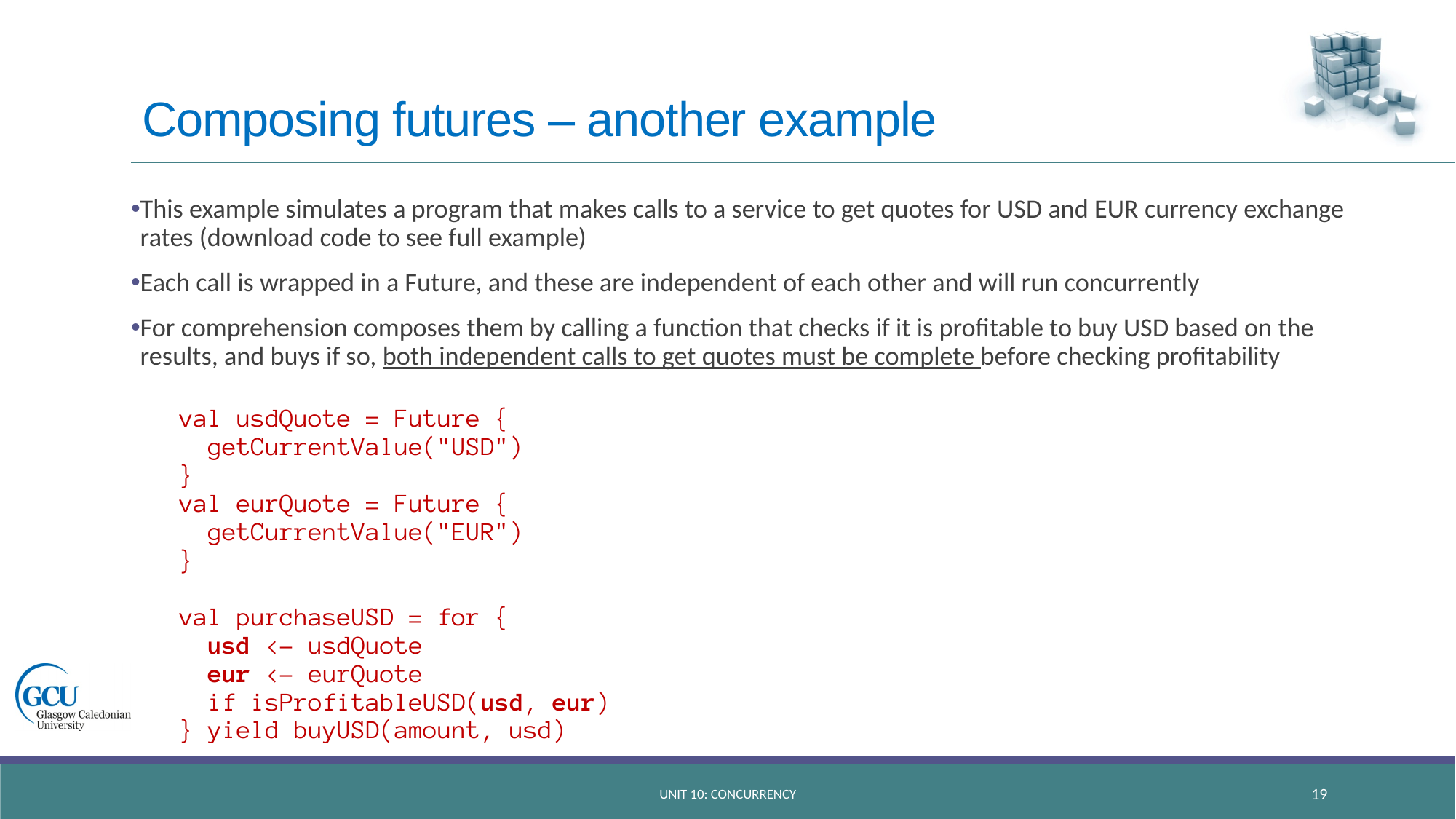

# Composing futures – another example
This example simulates a program that makes calls to a service to get quotes for USD and EUR currency exchange rates (download code to see full example)
Each call is wrapped in a Future, and these are independent of each other and will run concurrently
For comprehension composes them by calling a function that checks if it is profitable to buy USD based on the results, and buys if so, both independent calls to get quotes must be complete before checking profitability
val usdQuote = Future {
  getCurrentValue("USD")
}
val eurQuote = Future {
  getCurrentValue("EUR")
}
val purchaseUSD = for {
  usd <- usdQuote
  eur <- eurQuote
  if isProfitableUSD(usd, eur)
} yield buyUSD(amount, usd)

unit 10: concurrency
19